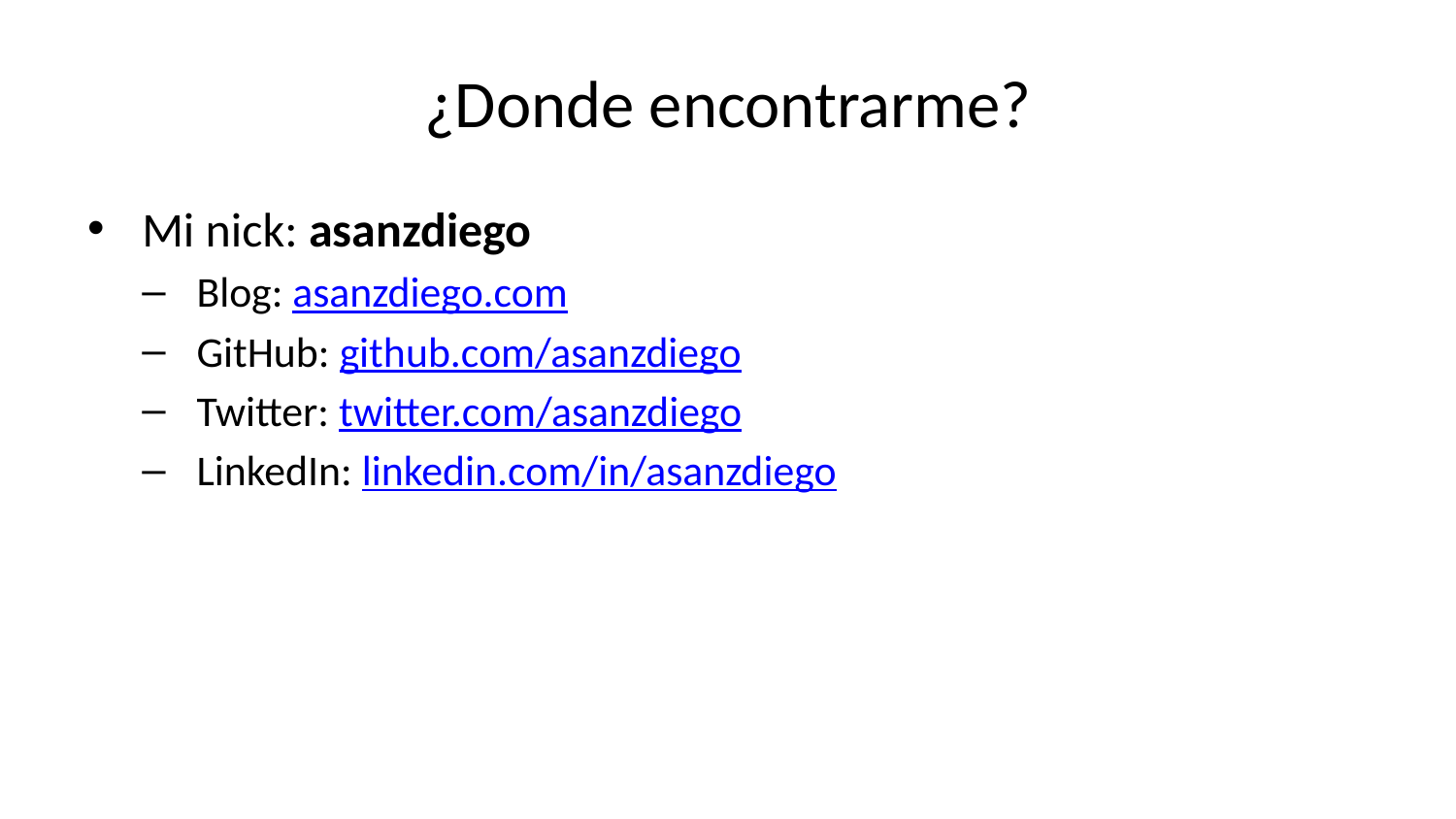

# ¿Donde encontrarme?
Mi nick: asanzdiego
Blog: asanzdiego.com
GitHub: github.com/asanzdiego
Twitter: twitter.com/asanzdiego
LinkedIn: linkedin.com/in/asanzdiego